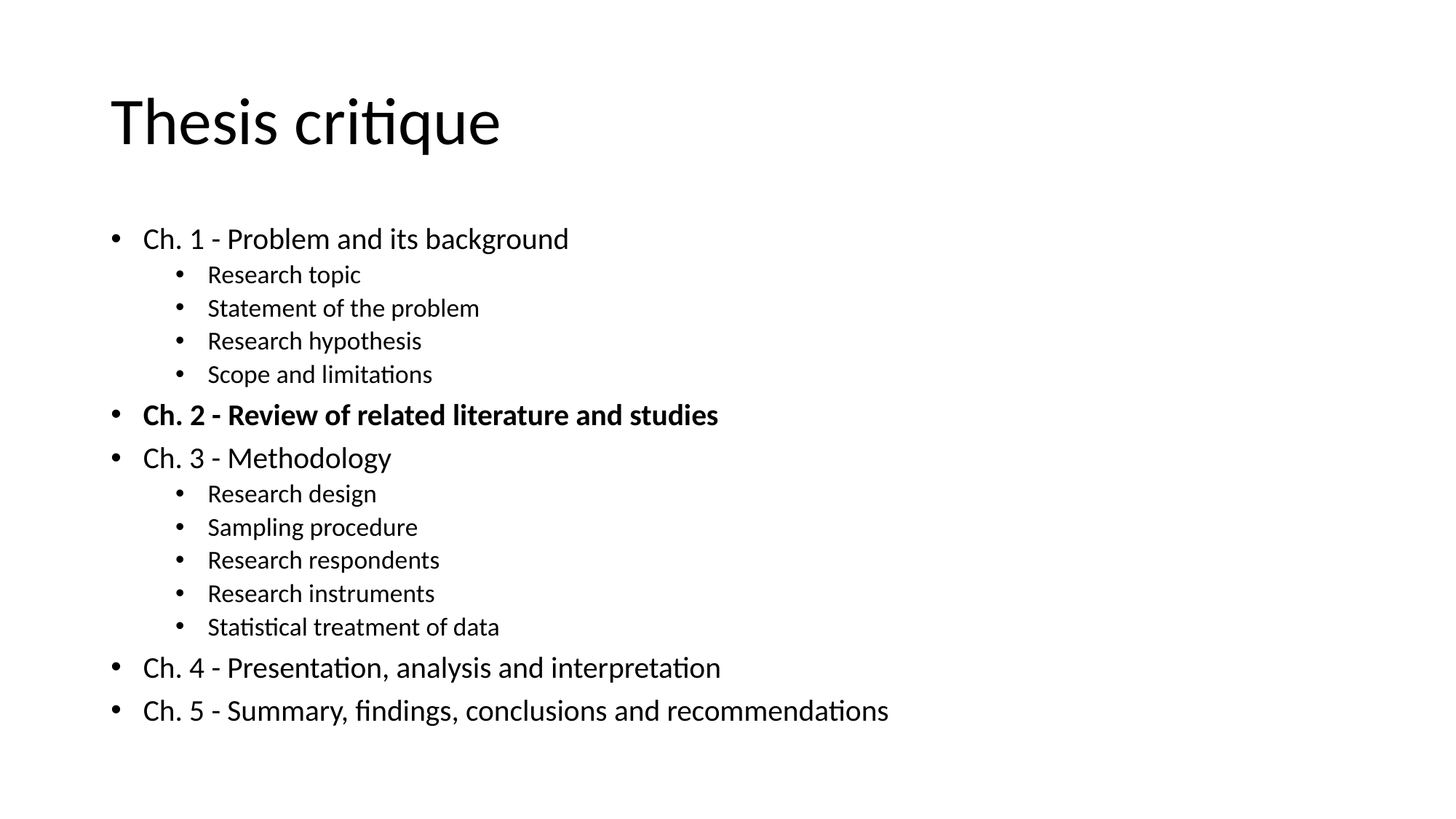

# Thesis critique
Ch. 1 - Problem and its background
Research topic
Statement of the problem
Research hypothesis
Scope and limitations
Ch. 2 - Review of related literature and studies
Ch. 3 - Methodology
Research design
Sampling procedure
Research respondents
Research instruments
Statistical treatment of data
Ch. 4 - Presentation, analysis and interpretation
Ch. 5 - Summary, findings, conclusions and recommendations